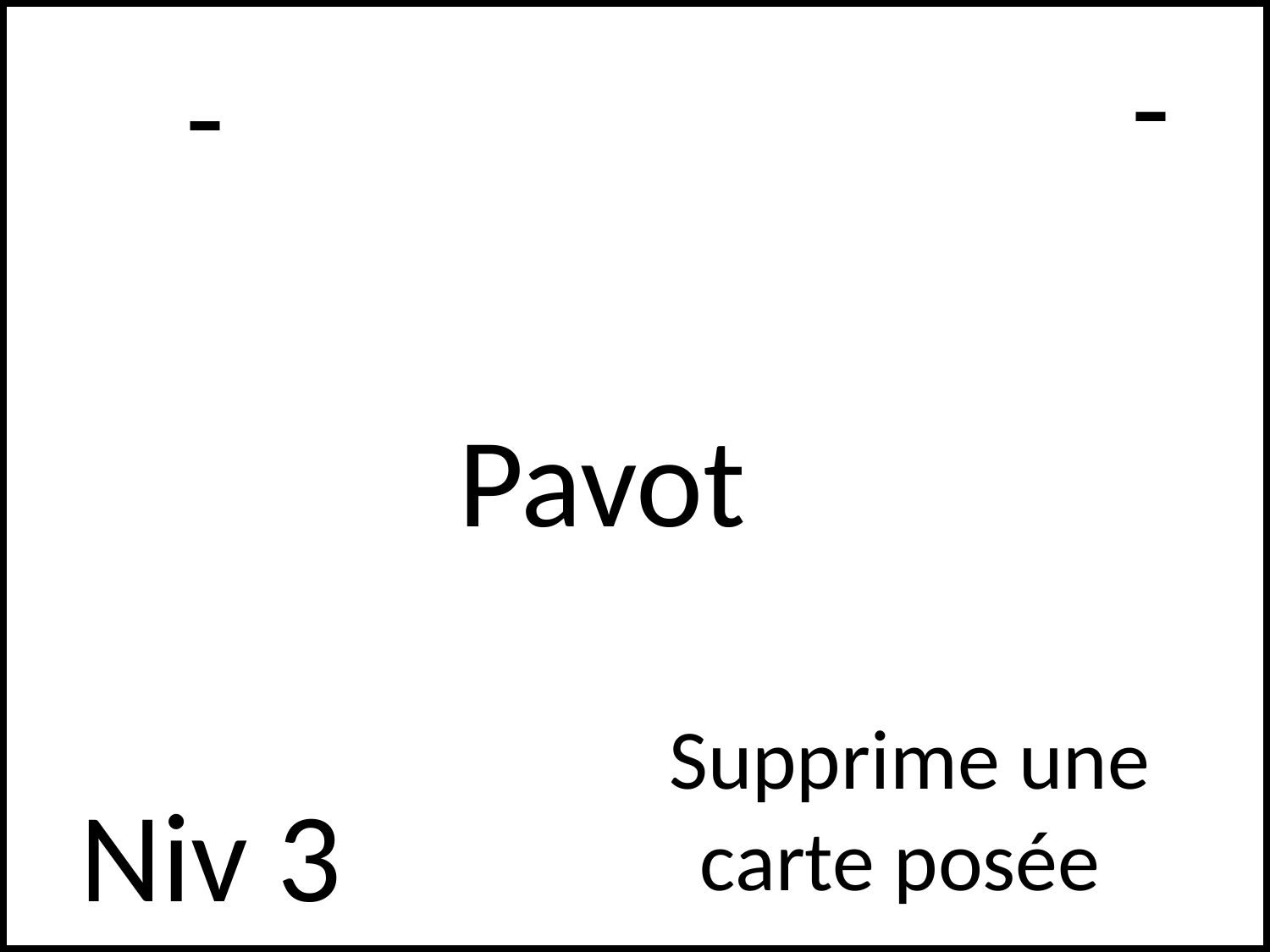

# -
-
Pavot
 Supprime une carte posée
Niv 3